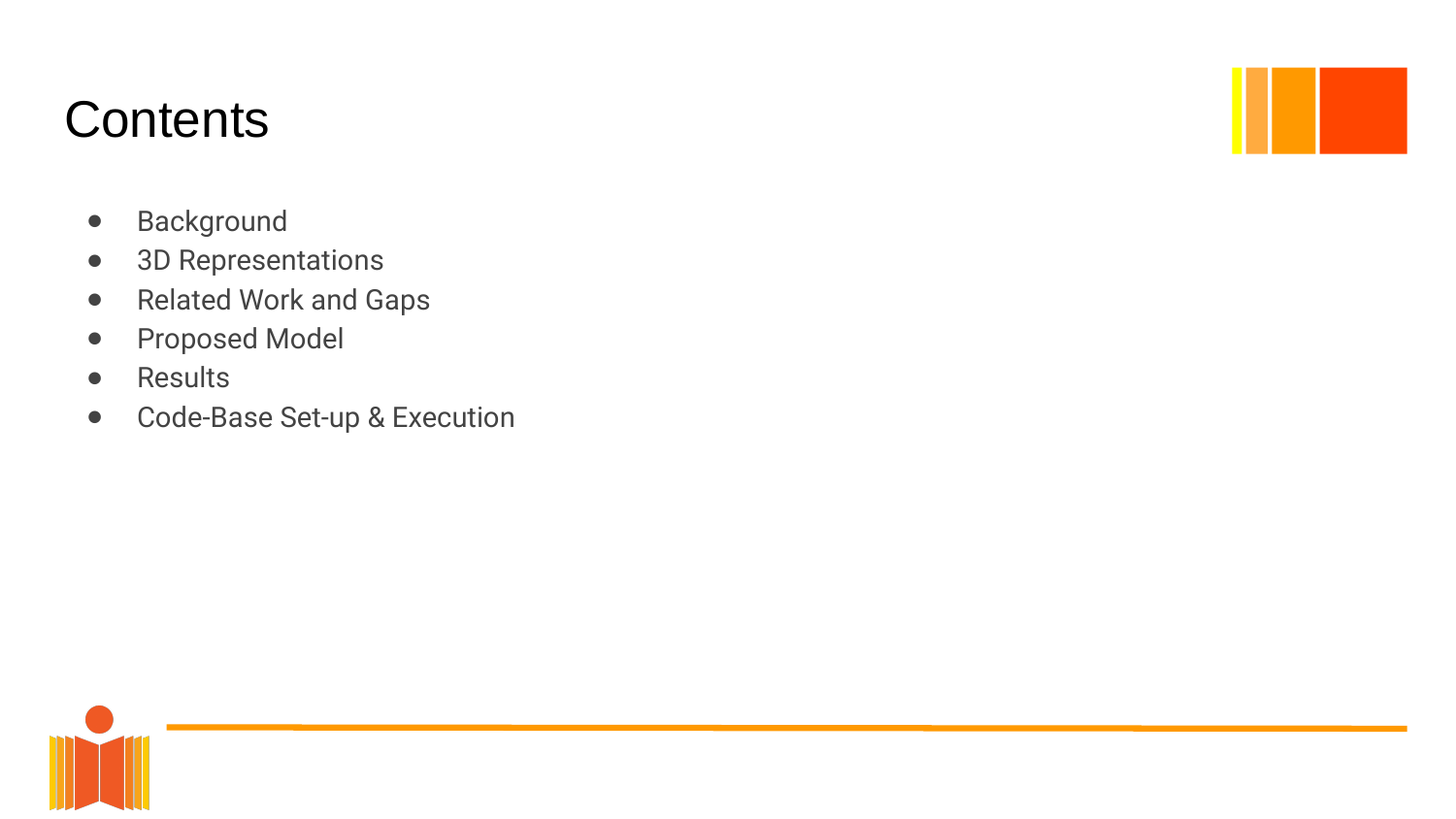

# Contents
Background
3D Representations
Related Work and Gaps
Proposed Model
Results
Code-Base Set-up & Execution